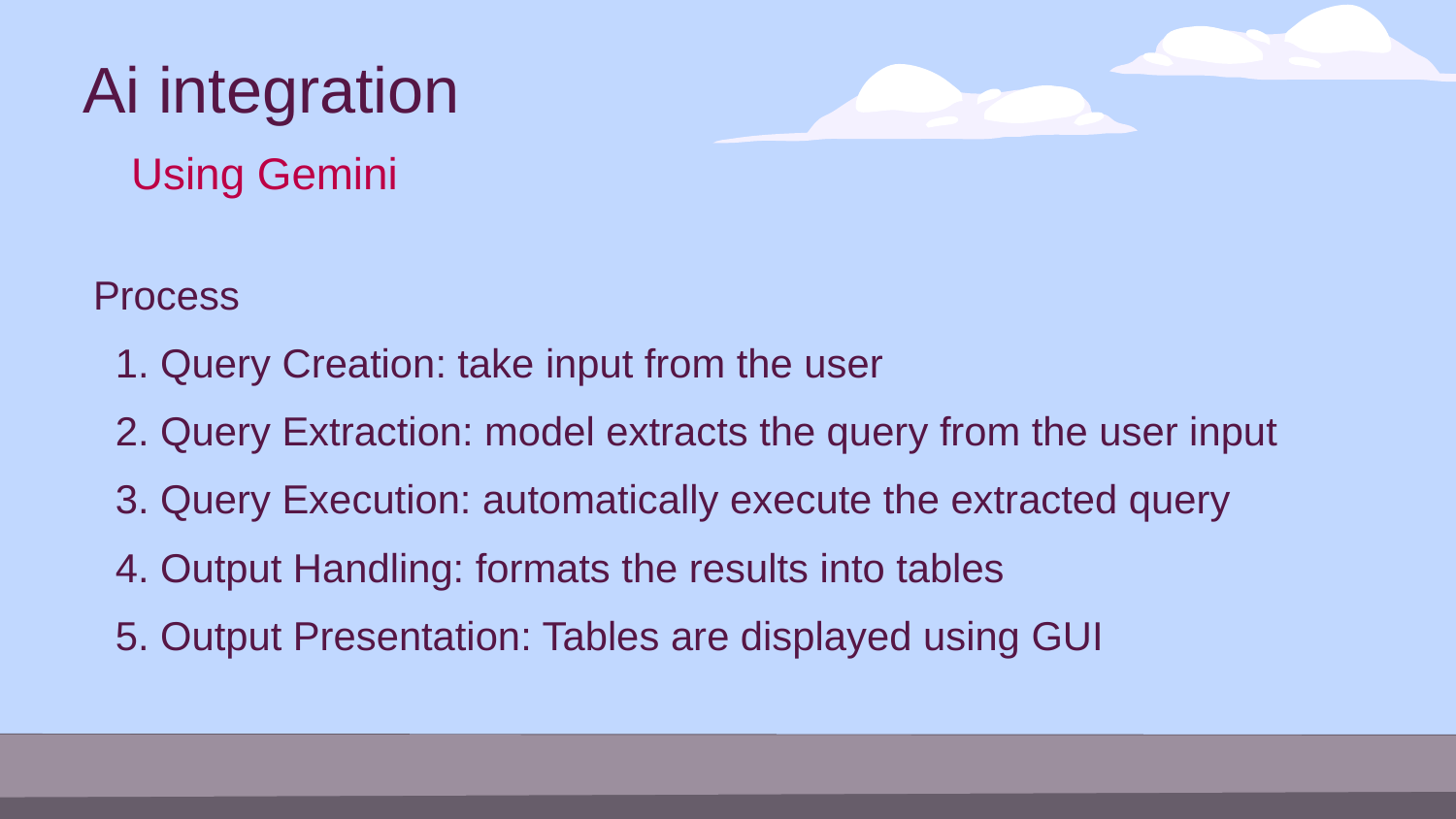

Ai integration
Using Gemini
Process
1. Query Creation: take input from the user
2. Query Extraction: model extracts the query from the user input
3. Query Execution: automatically execute the extracted query
4. Output Handling: formats the results into tables
5. Output Presentation: Tables are displayed using GUI